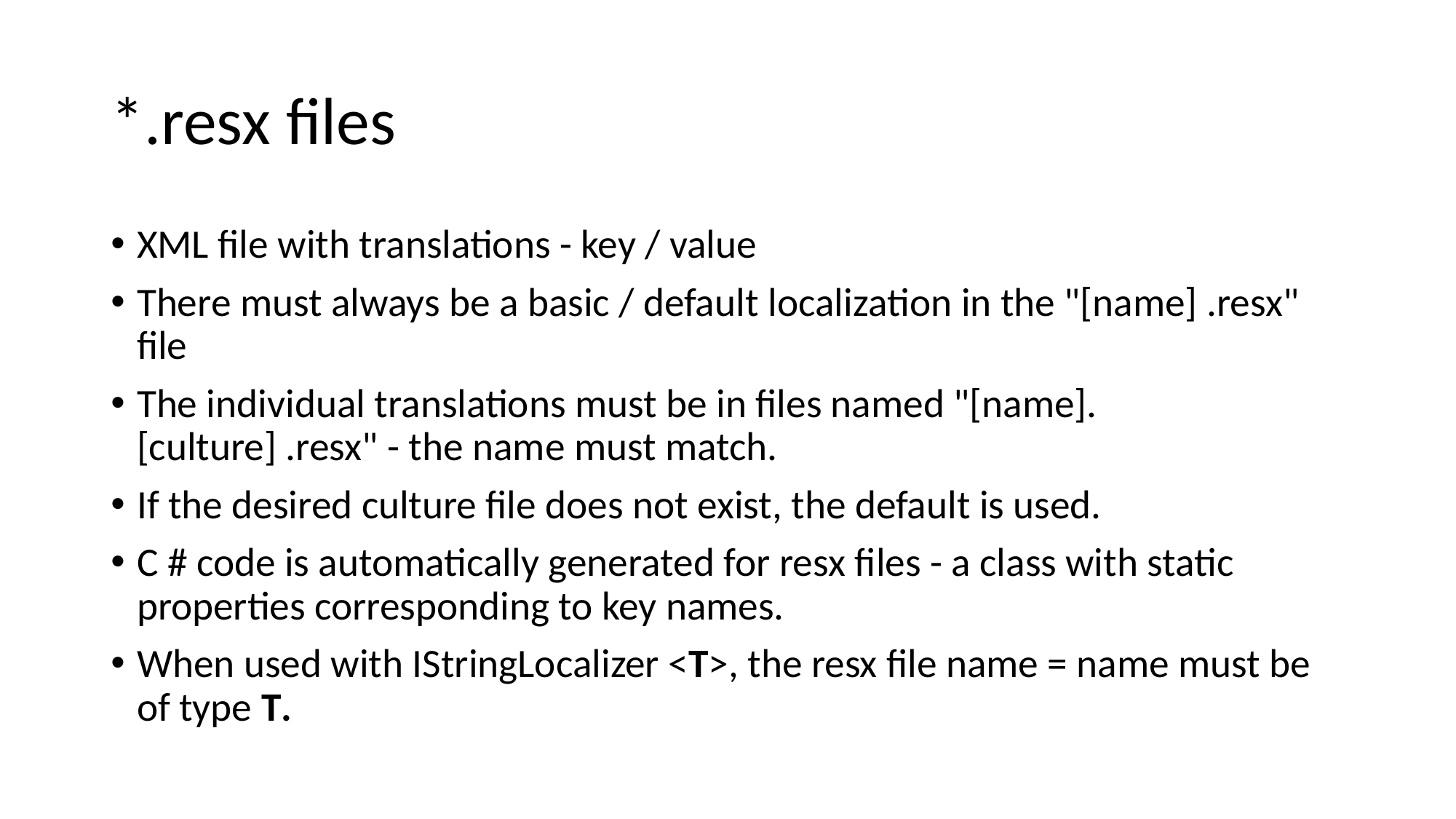

# *.resx files
XML file with translations - key / value
There must always be a basic / default localization in the "[name] .resx" file
The individual translations must be in files named "[name]. [culture] .resx" - the name must match.
If the desired culture file does not exist, the default is used.
C # code is automatically generated for resx files - a class with static properties corresponding to key names.
When used with IStringLocalizer <T>, the resx file name = name must be of type T.